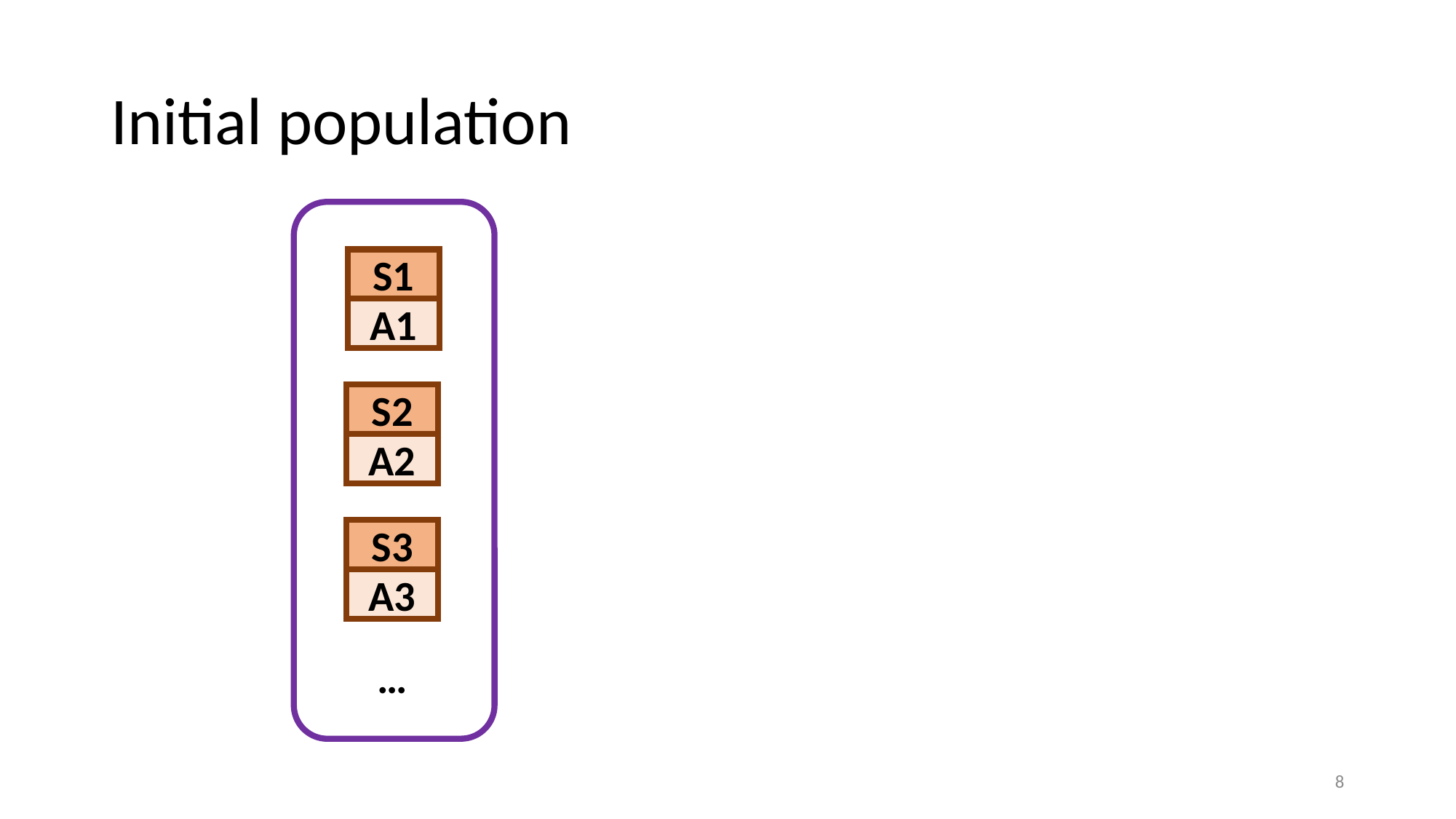

# Initial population

S1
A1
S2
A2
S3
A3
…
8